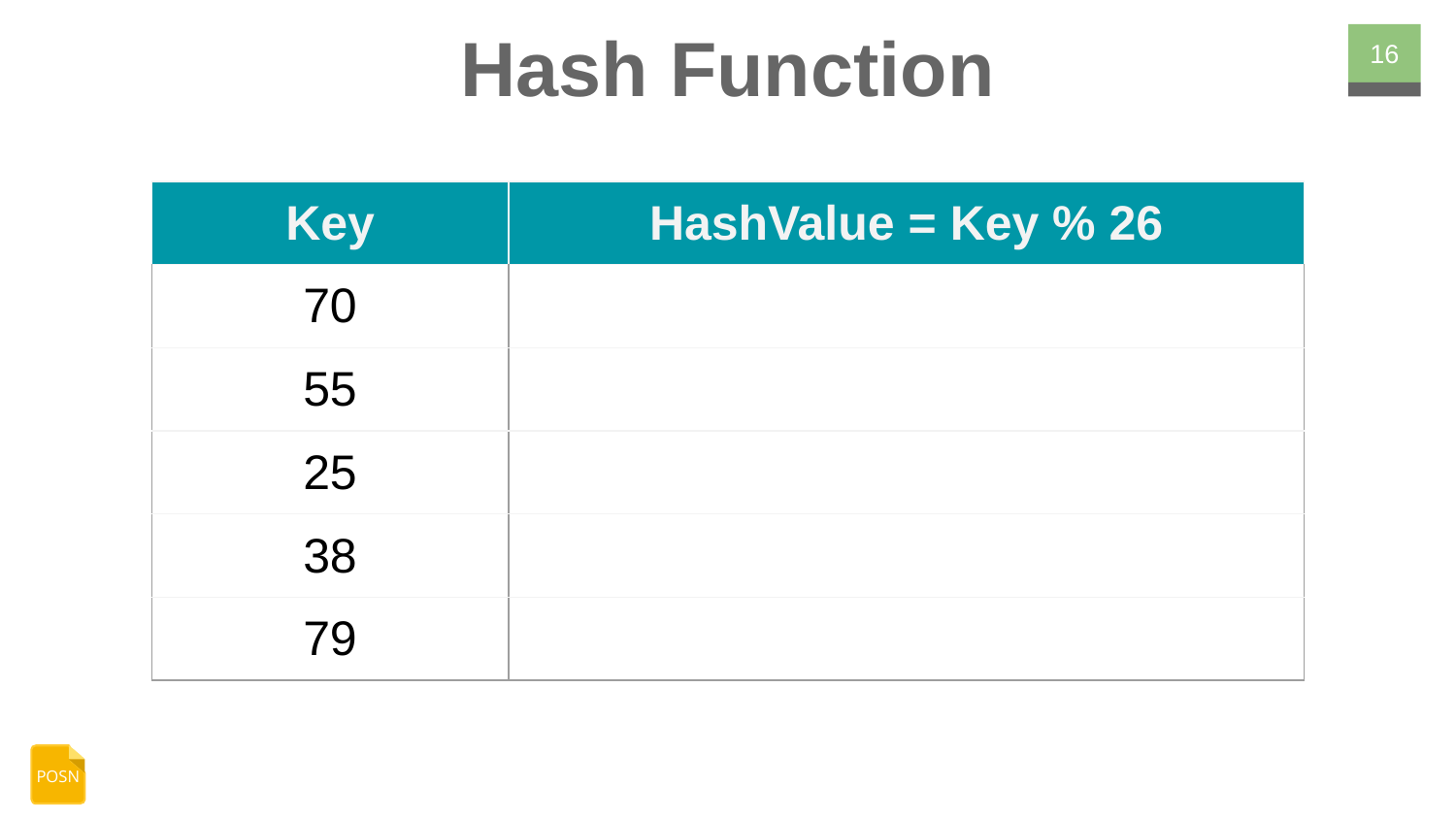

# Hash Function
16
| Key | HashValue = Key % 26 |
| --- | --- |
| 70 |  |
| 55 |  |
| 25 |  |
| 38 |  |
| 79 |  |